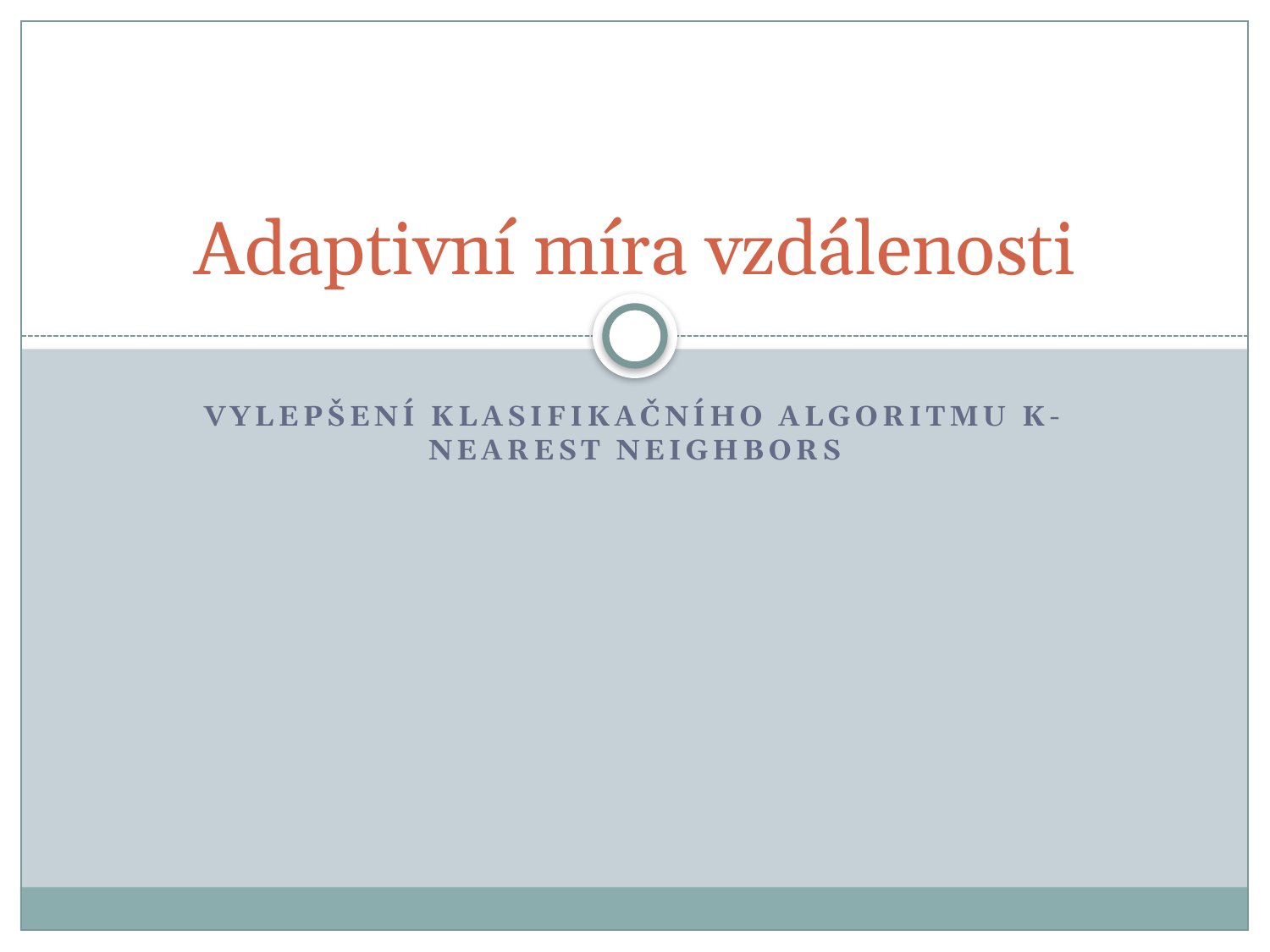

# Adaptivní míra vzdálenosti
Vylepšení klasifikačního algoritmu K-Nearest Neighbors